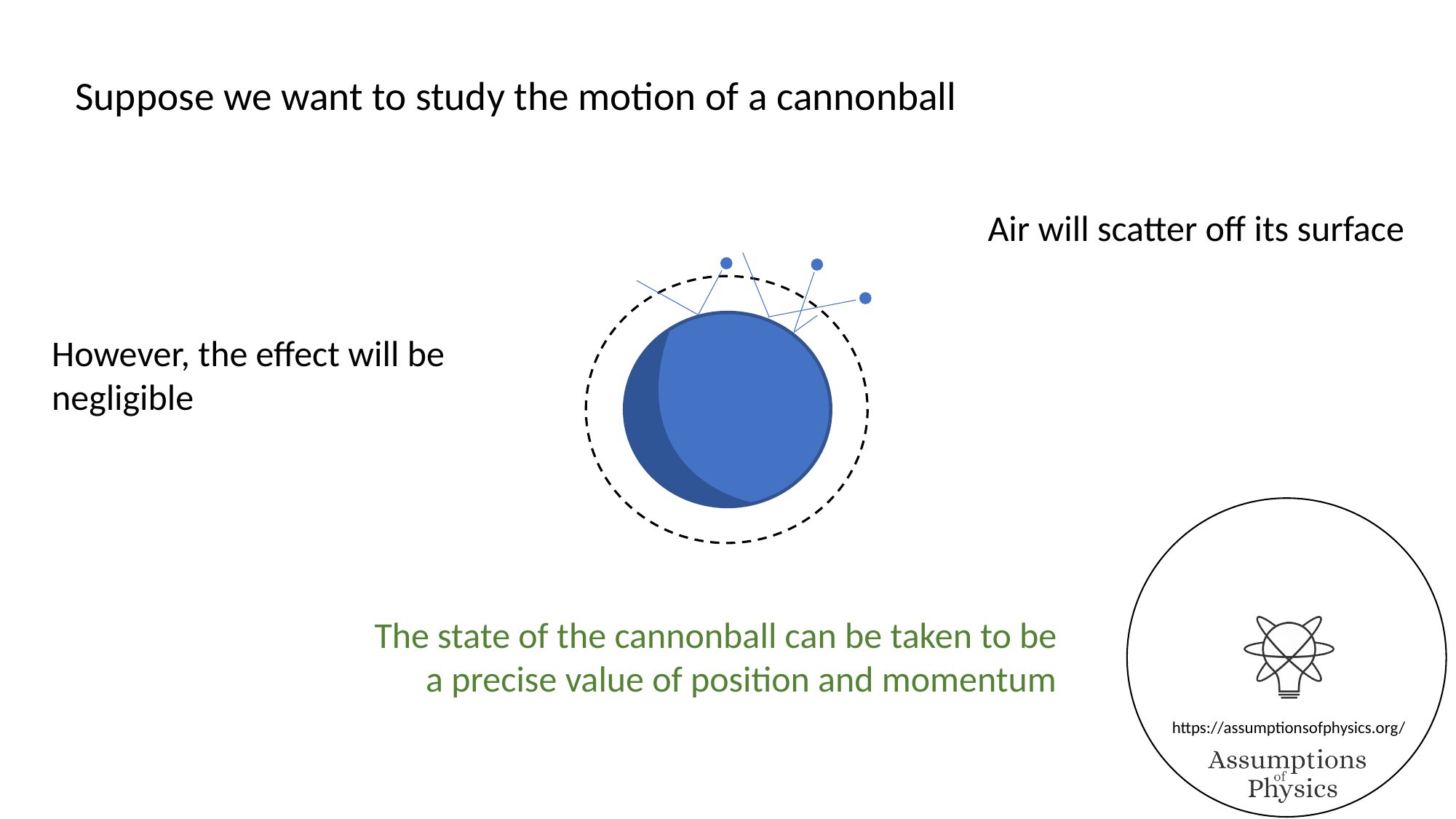

Suppose we want to study the motion of a cannonball
Air will scatter off its surface

However, the effect will be negligible
The state of the cannonball can be taken to be a precise value of position and momentum